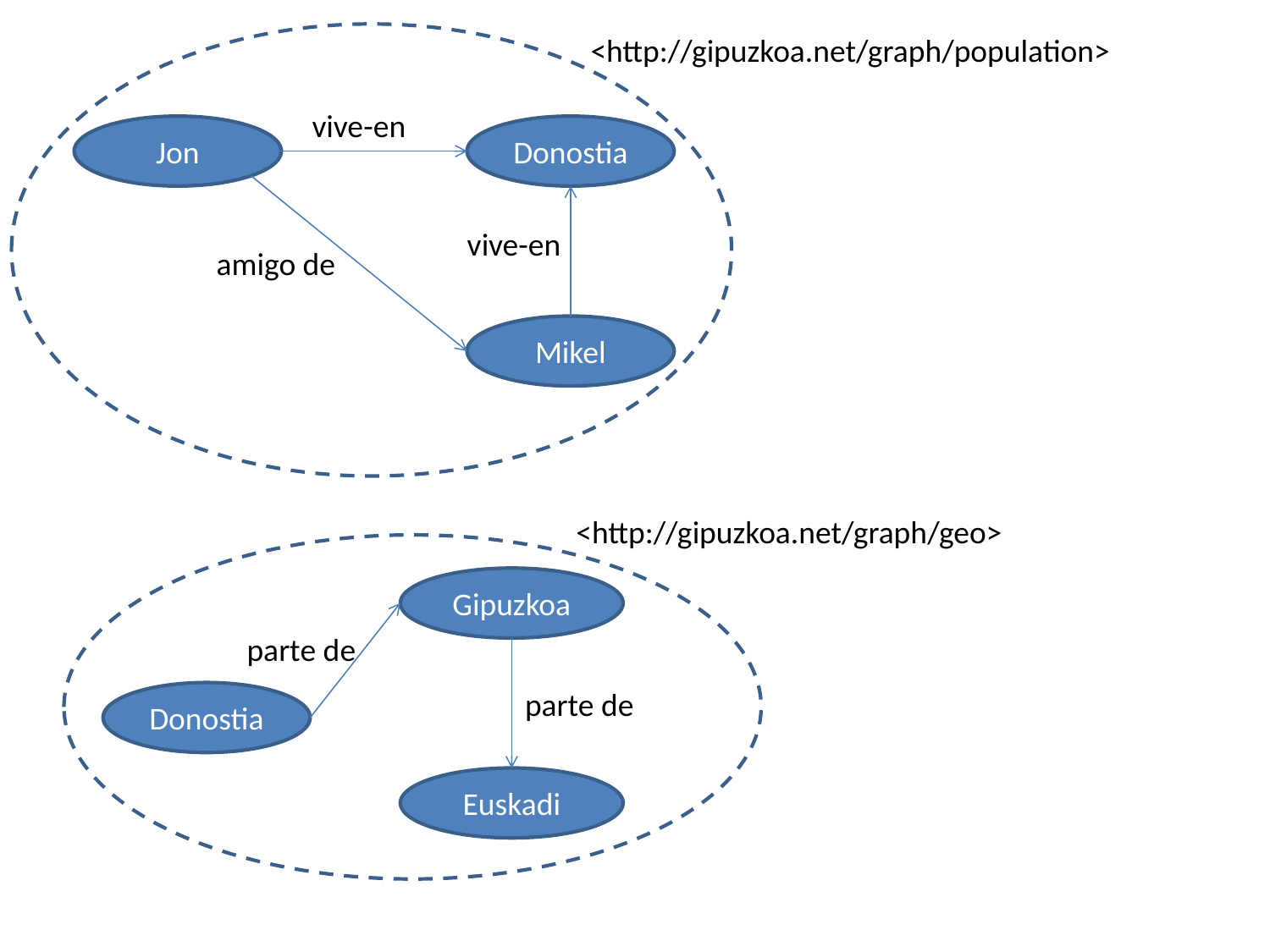

<http://gipuzkoa.net/graph/population>
vive-en
Jon
Donostia
vive-en
amigo de
Mikel
<http://gipuzkoa.net/graph/geo>

Gipuzkoa
parte de
parte de
Donostia
Euskadi